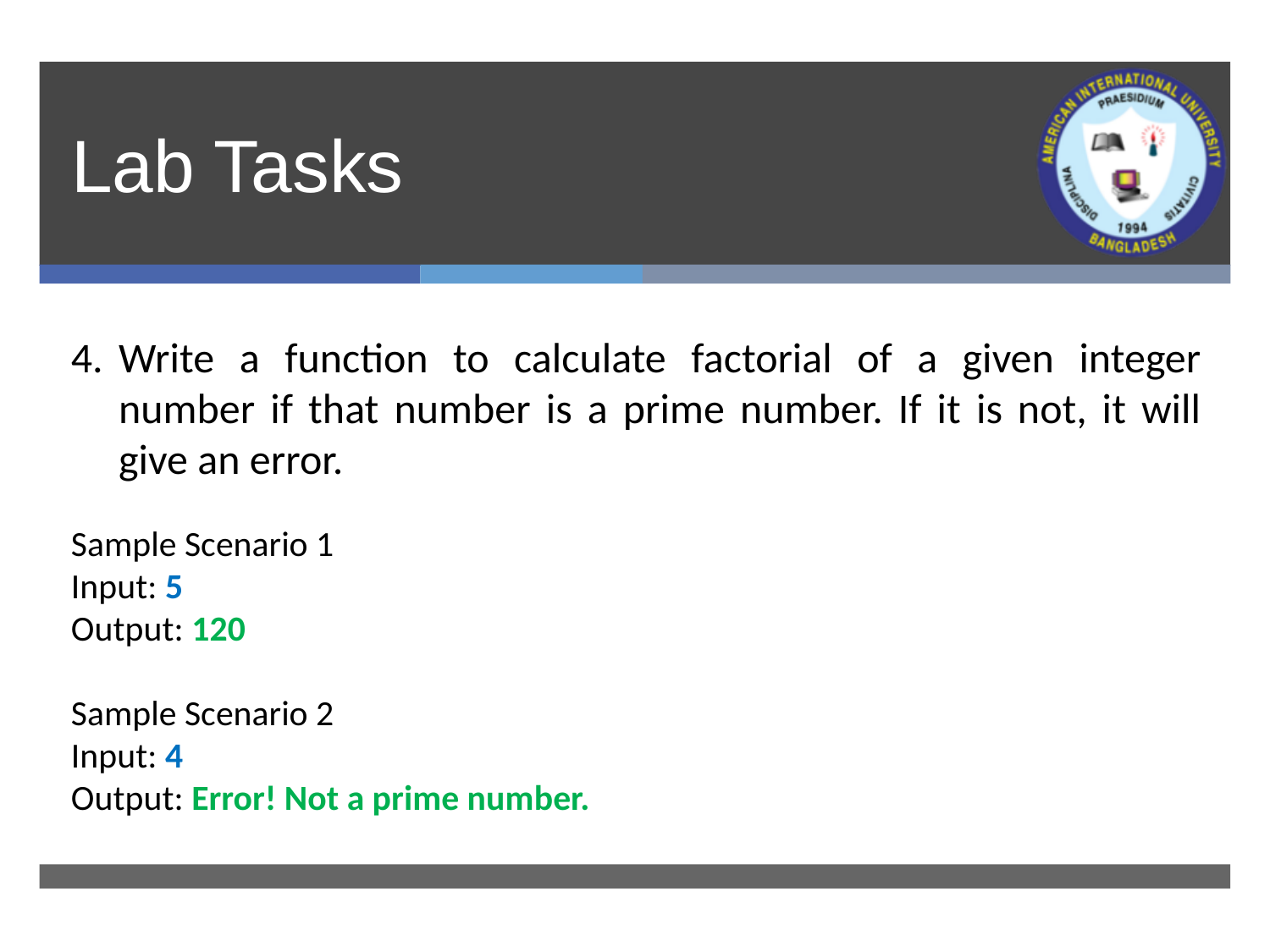

# Lab Tasks
Write a function to calculate factorial of a given integer number if that number is a prime number. If it is not, it will give an error.

Sample Scenario 1
Input: 5
Output: 120

Sample Scenario 2
Input: 4
Output: Error! Not a prime number.